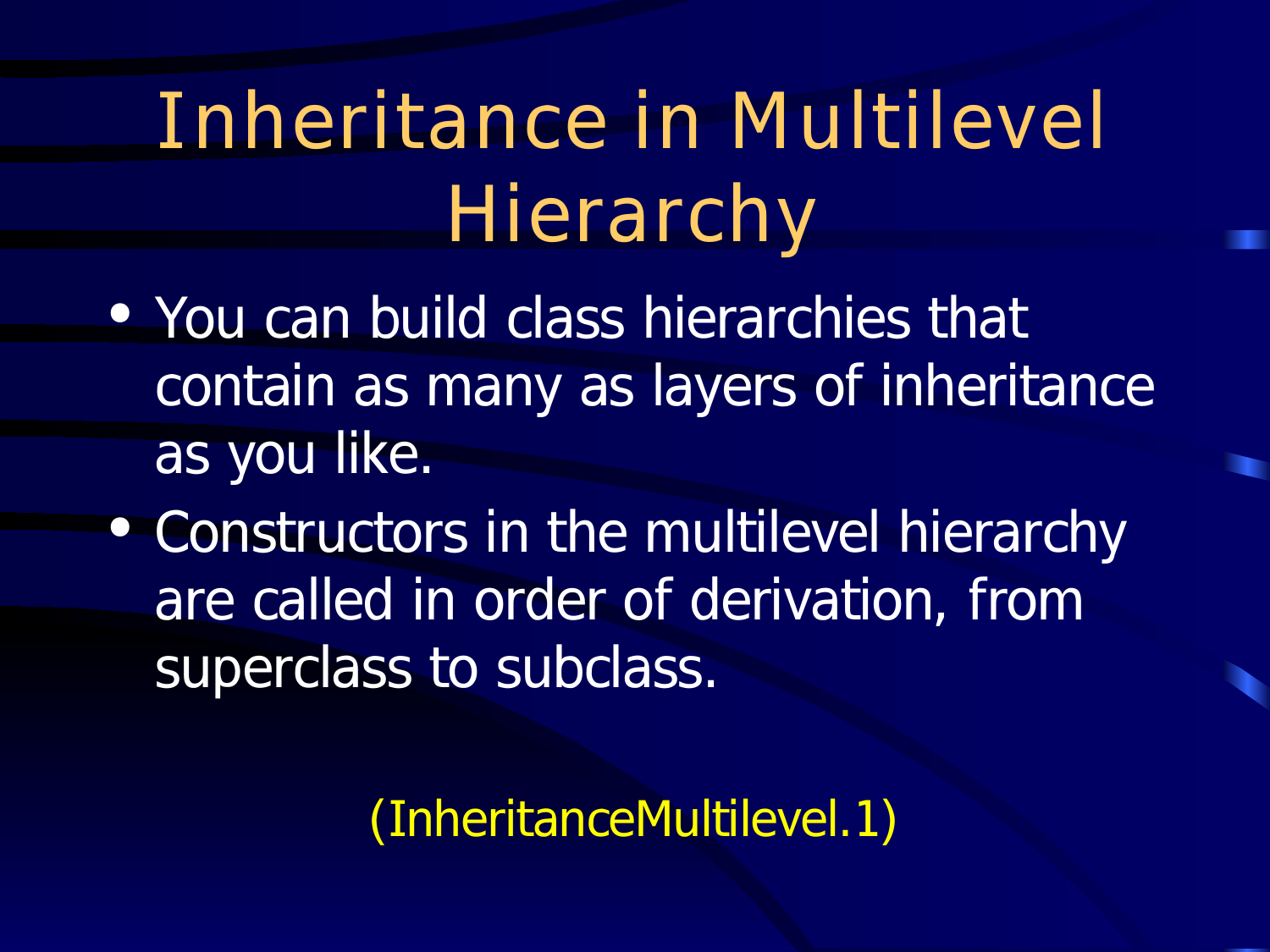

# Inheritance in Multilevel Hierarchy
You can build class hierarchies that contain as many as layers of inheritance as you like.
Constructors in the multilevel hierarchy are called in order of derivation, from superclass to subclass.

(InheritanceMultilevel.1)